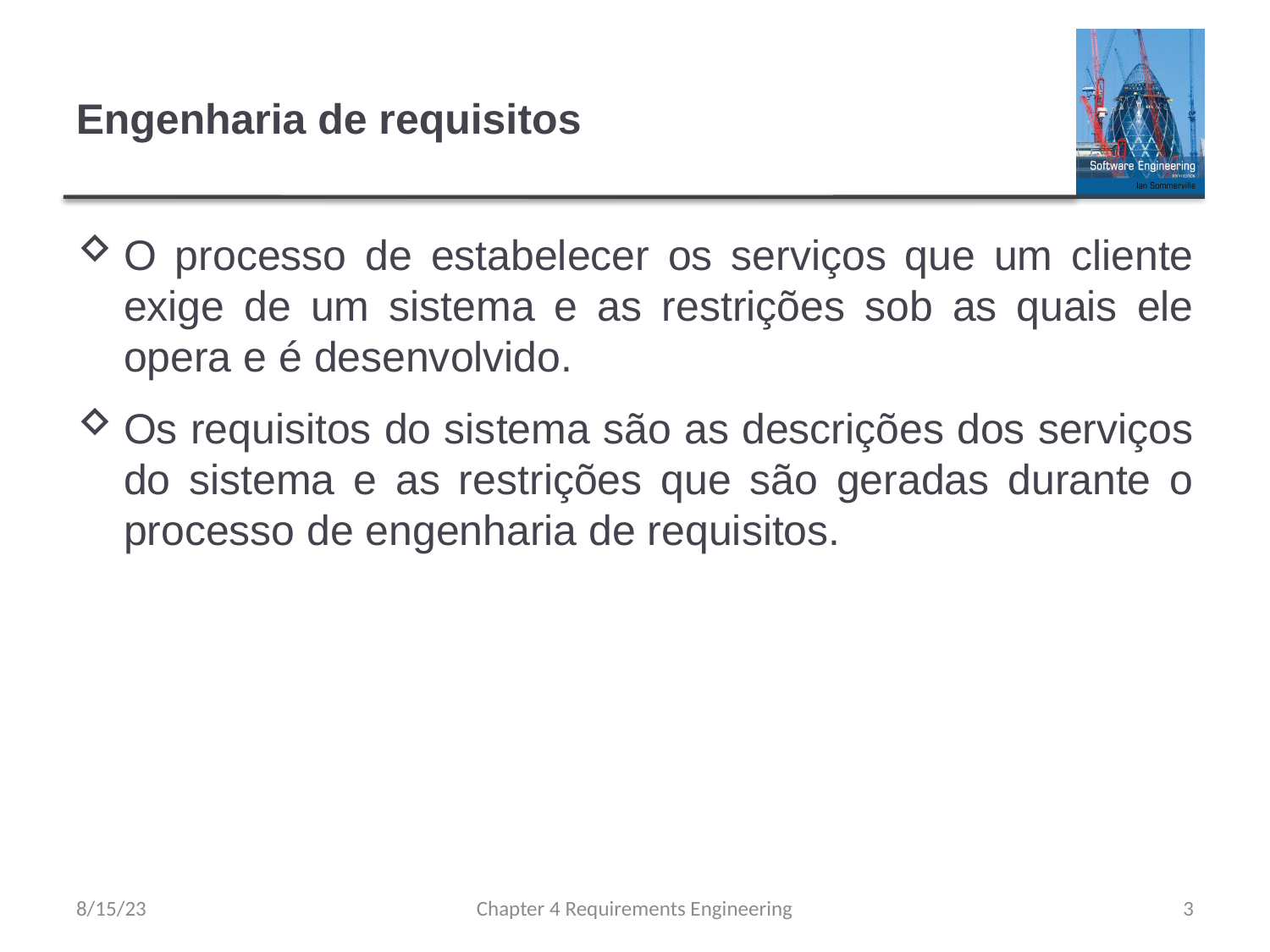

# Engenharia de requisitos
O processo de estabelecer os serviços que um cliente exige de um sistema e as restrições sob as quais ele opera e é desenvolvido.
Os requisitos do sistema são as descrições dos serviços do sistema e as restrições que são geradas durante o processo de engenharia de requisitos.
8/15/23
Chapter 4 Requirements Engineering
3